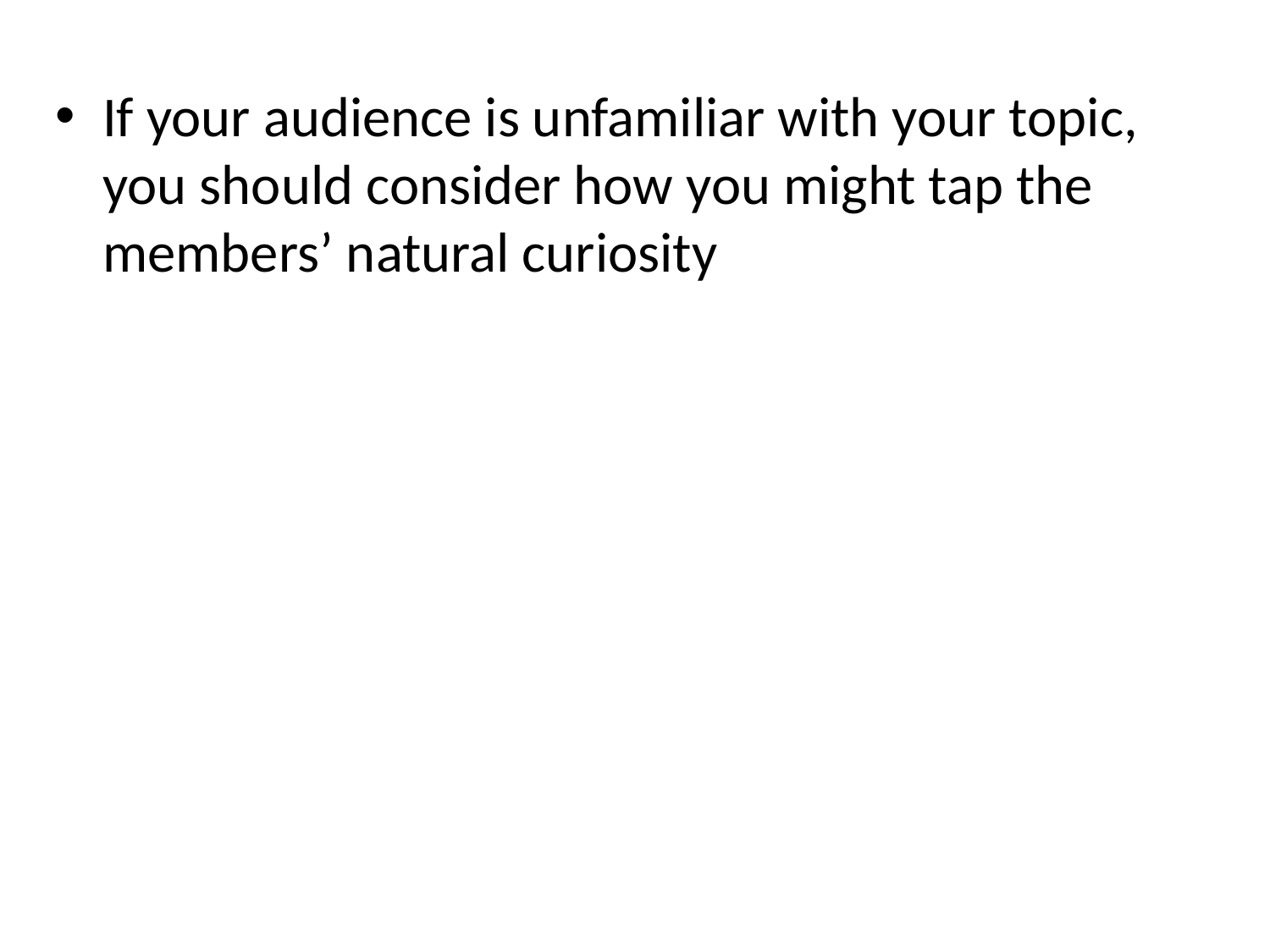

If your audience is unfamiliar with your topic, you should consider how you might tap the members’ natural curiosity